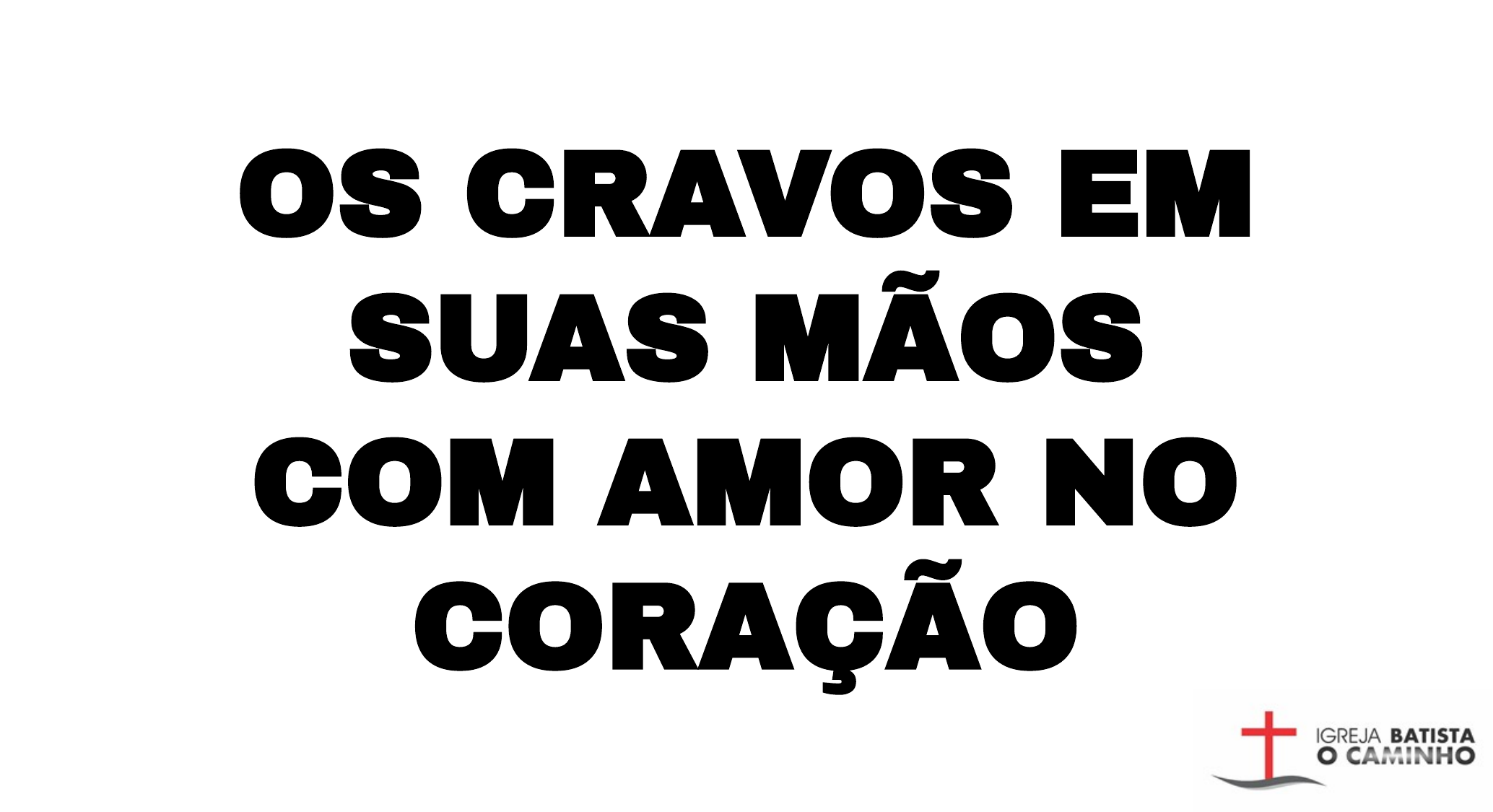

OS CRAVOS EM SUAS MÃOS
COM AMOR NO CORAÇÃO